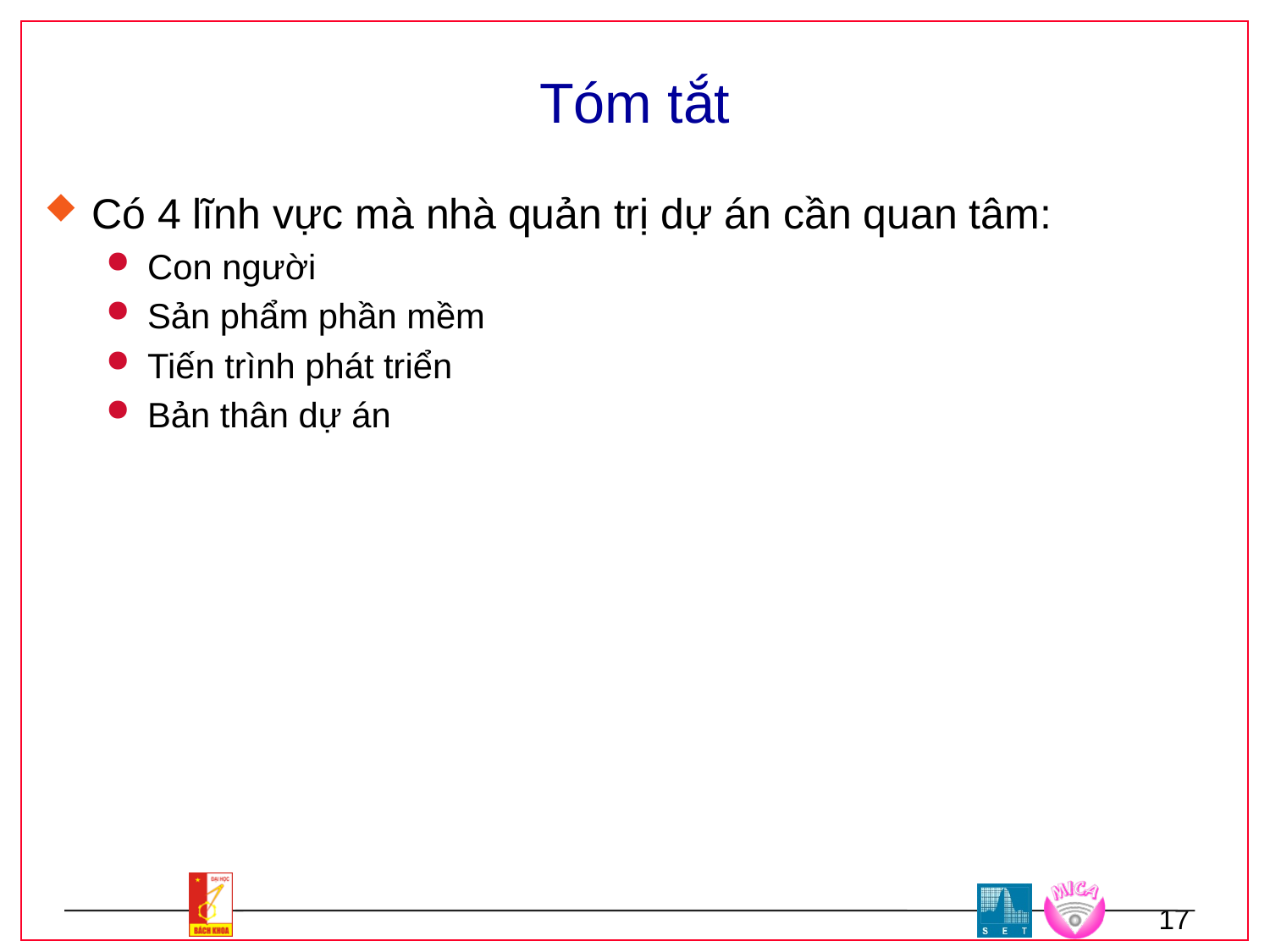

# Tóm tắt
Có 4 lĩnh vực mà nhà quản trị dự án cần quan tâm:
Con người
Sản phẩm phần mềm
Tiến trình phát triển
Bản thân dự án